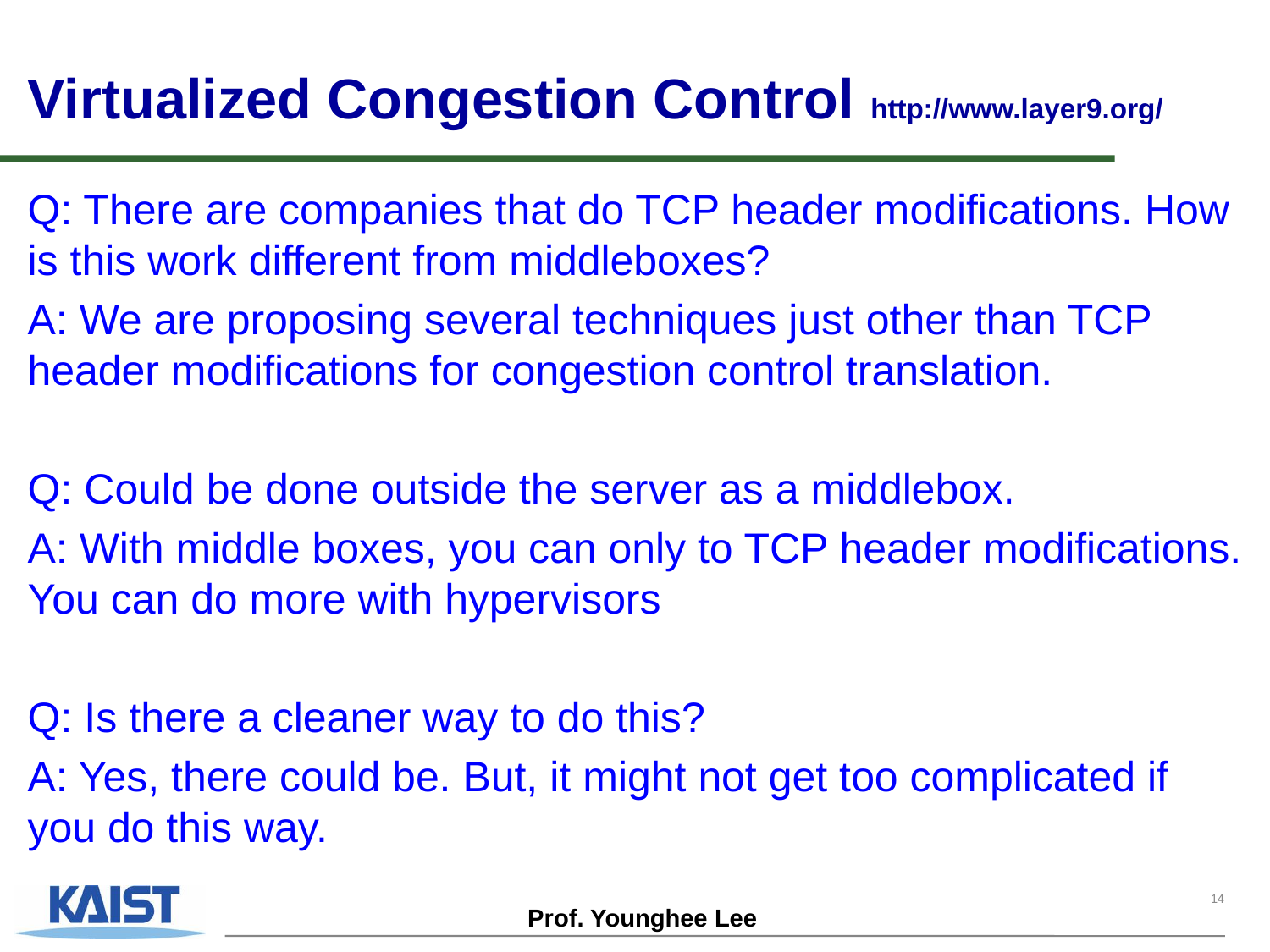

Virtualized Congestion Control http://www.layer9.org/
Q: There are companies that do TCP header modifications. How is this work different from middleboxes?
A: We are proposing several techniques just other than TCP header modifications for congestion control translation.

Q: Could be done outside the server as a middlebox.
A: With middle boxes, you can only to TCP header modifications. You can do more with hypervisors

Q: Is there a cleaner way to do this?
A: Yes, there could be. But, it might not get too complicated if you do this way.

14